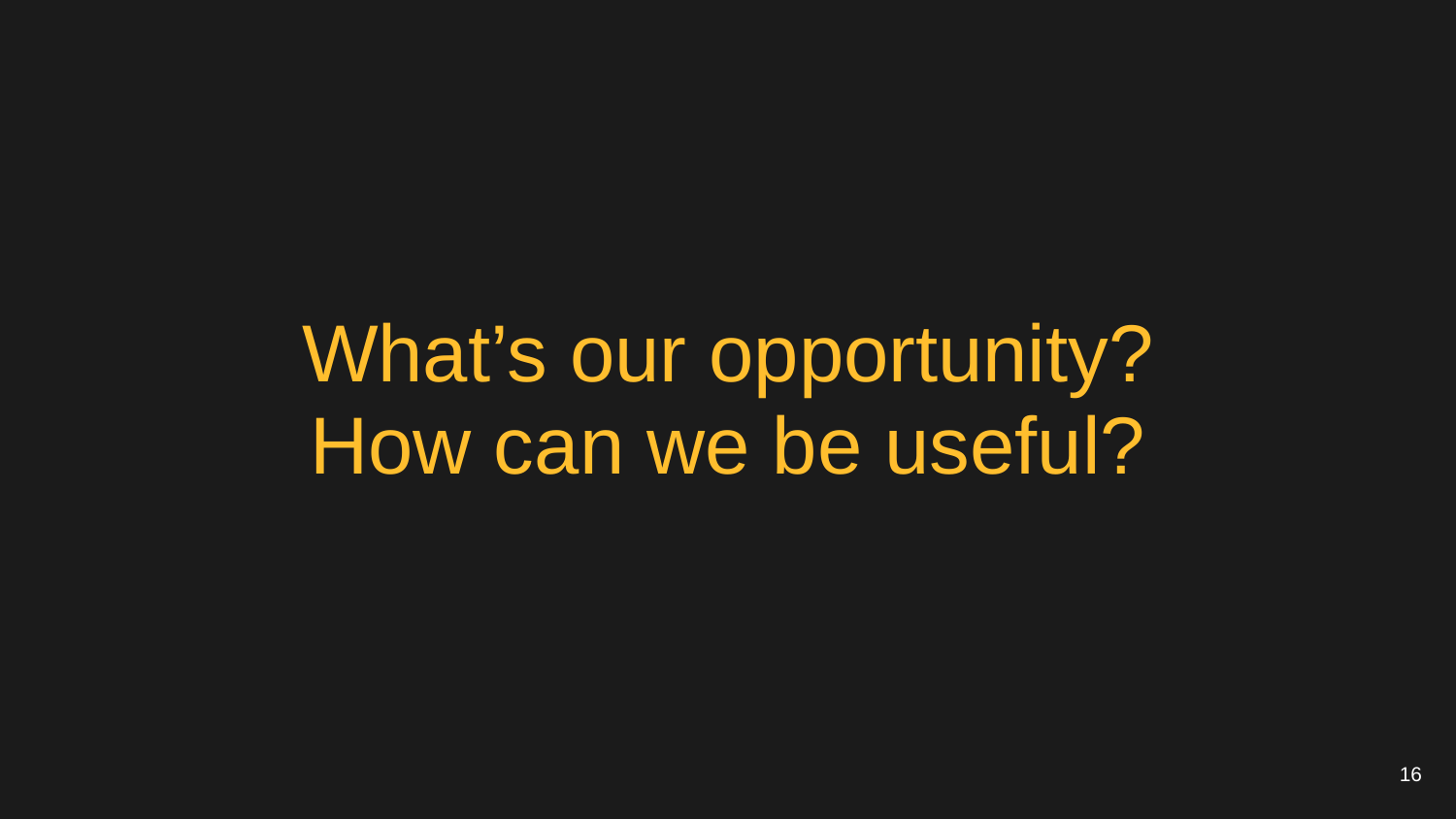

# What’s our opportunity? How can we be useful?
16